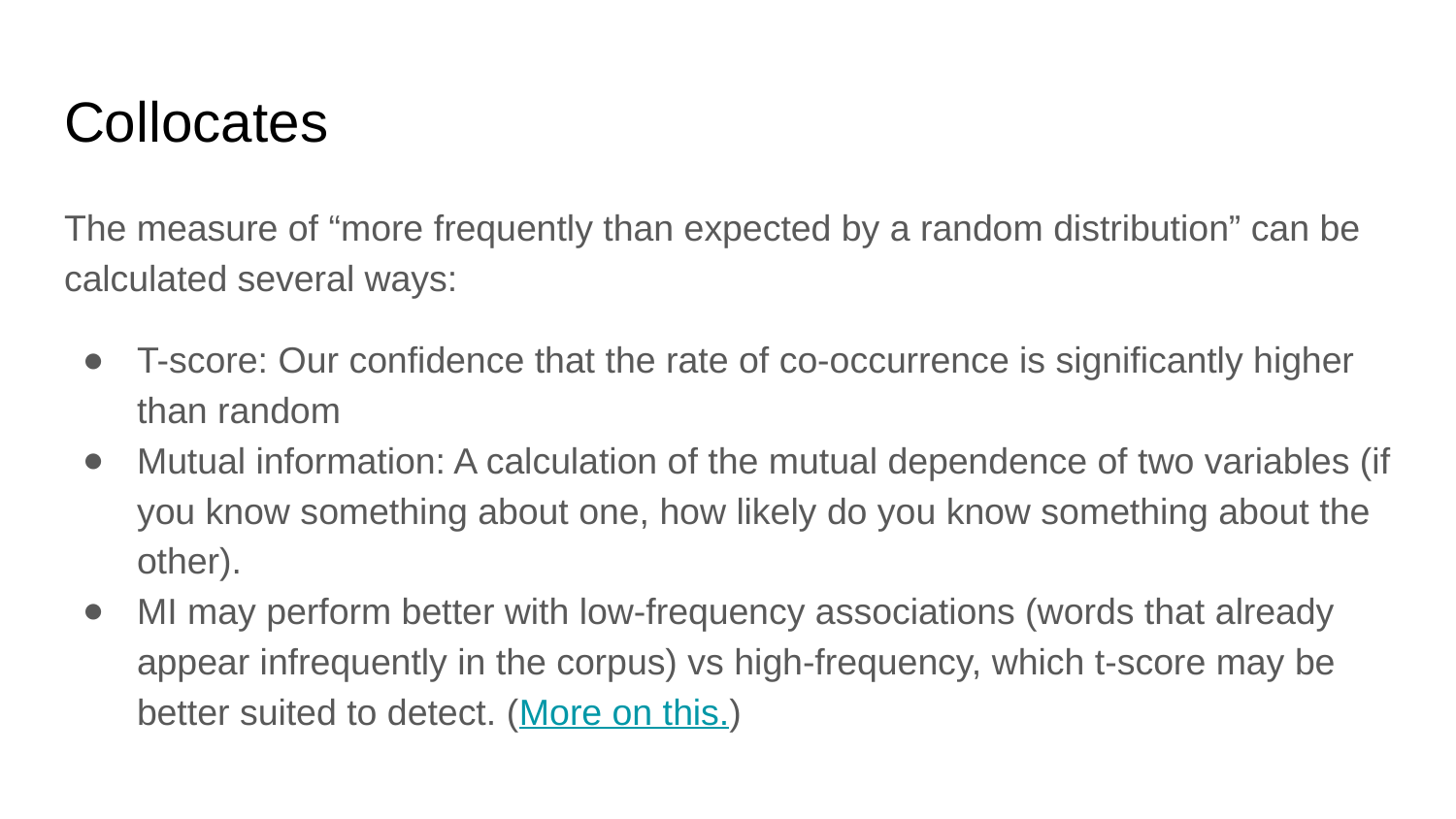

# Collocates
The measure of “more frequently than expected by a random distribution” can be calculated several ways:
T-score: Our confidence that the rate of co-occurrence is significantly higher than random
Mutual information: A calculation of the mutual dependence of two variables (if you know something about one, how likely do you know something about the other).
MI may perform better with low-frequency associations (words that already appear infrequently in the corpus) vs high-frequency, which t-score may be better suited to detect. (More on this.)